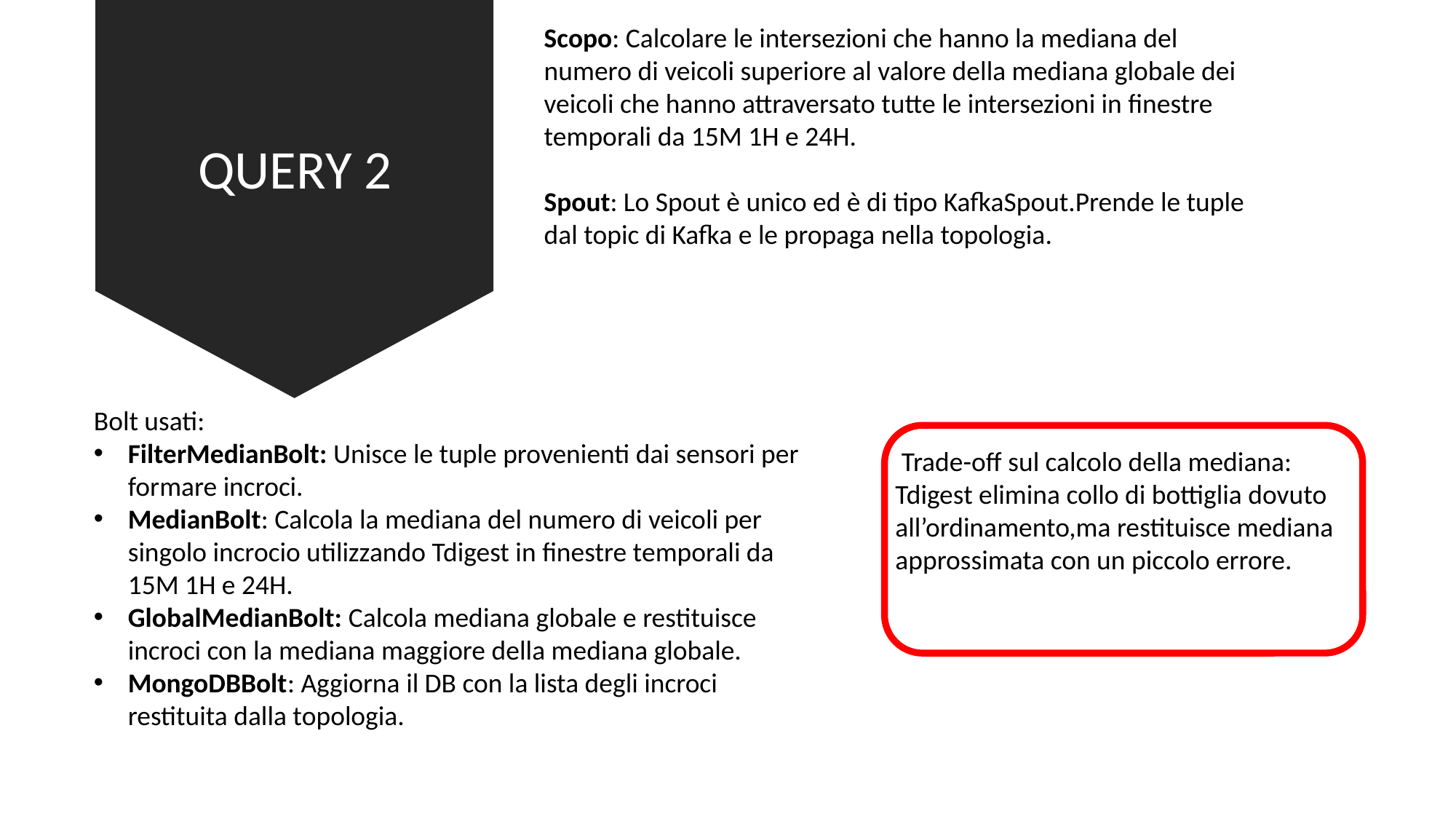

Scopo: Calcolare le intersezioni che hanno la mediana del numero di veicoli superiore al valore della mediana globale dei veicoli che hanno attraversato tutte le intersezioni in finestre temporali da 15M 1H e 24H.

Spout: Lo Spout è unico ed è di tipo KafkaSpout.Prende le tuple dal topic di Kafka e le propaga nella topologia.

QUERY 2
Bolt usati:
FilterMedianBolt: Unisce le tuple provenienti dai sensori per formare incroci.
MedianBolt: Calcola la mediana del numero di veicoli per singolo incrocio utilizzando Tdigest in finestre temporali da 15M 1H e 24H.
GlobalMedianBolt: Calcola mediana globale e restituisce incroci con la mediana maggiore della mediana globale.
MongoDBBolt: Aggiorna il DB con la lista degli incroci restituita dalla topologia.

 Trade-off sul calcolo della mediana:
Tdigest elimina collo di bottiglia dovuto
all’ordinamento,ma restituisce mediana approssimata con un piccolo errore.